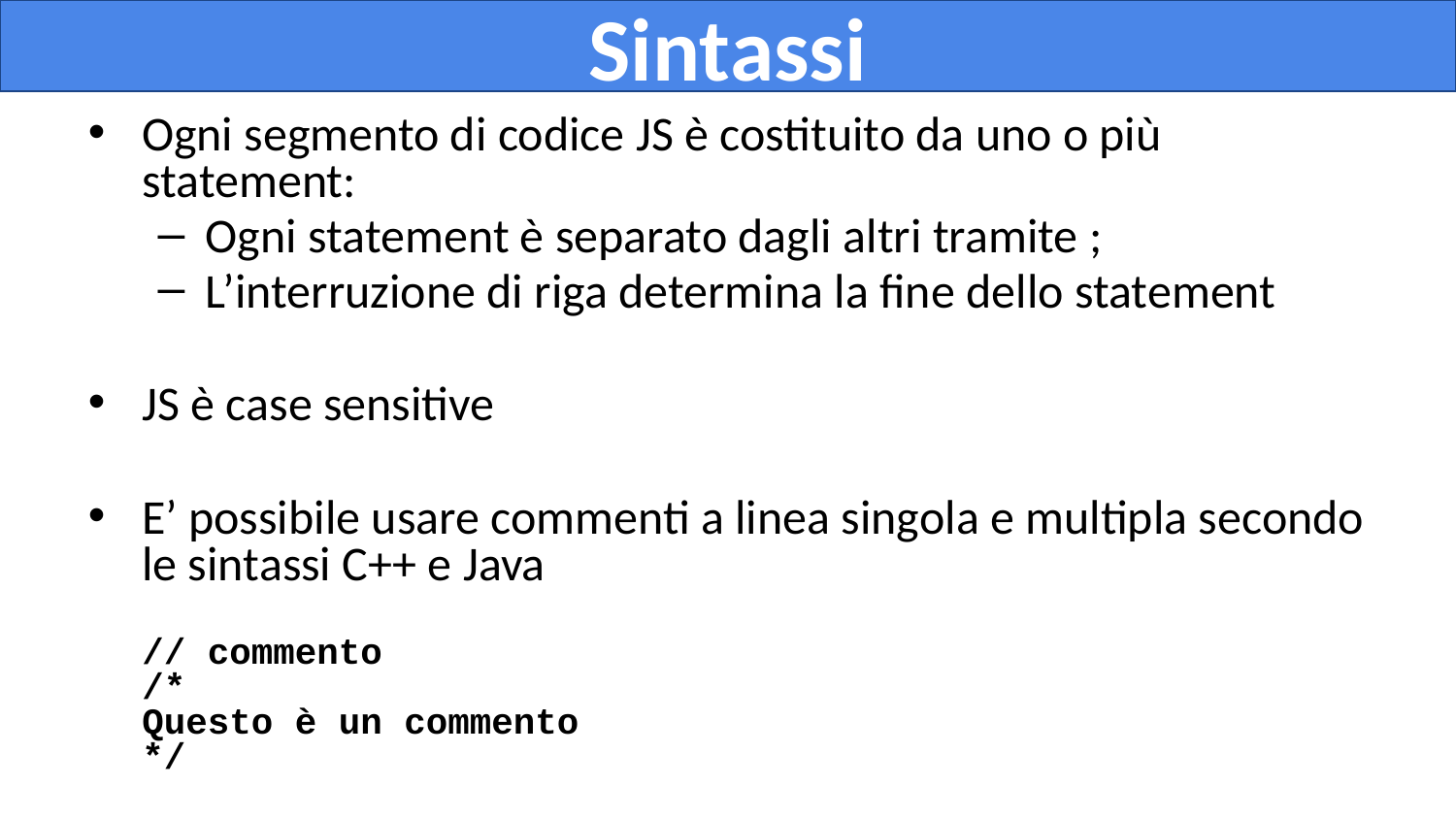

Sintassi
Ogni segmento di codice JS è costituito da uno o più statement:
Ogni statement è separato dagli altri tramite ;
L’interruzione di riga determina la fine dello statement

JS è case sensitive

E’ possibile usare commenti a linea singola e multipla secondo le sintassi C++ e Java
// commento
/*
Questo è un commento
*/